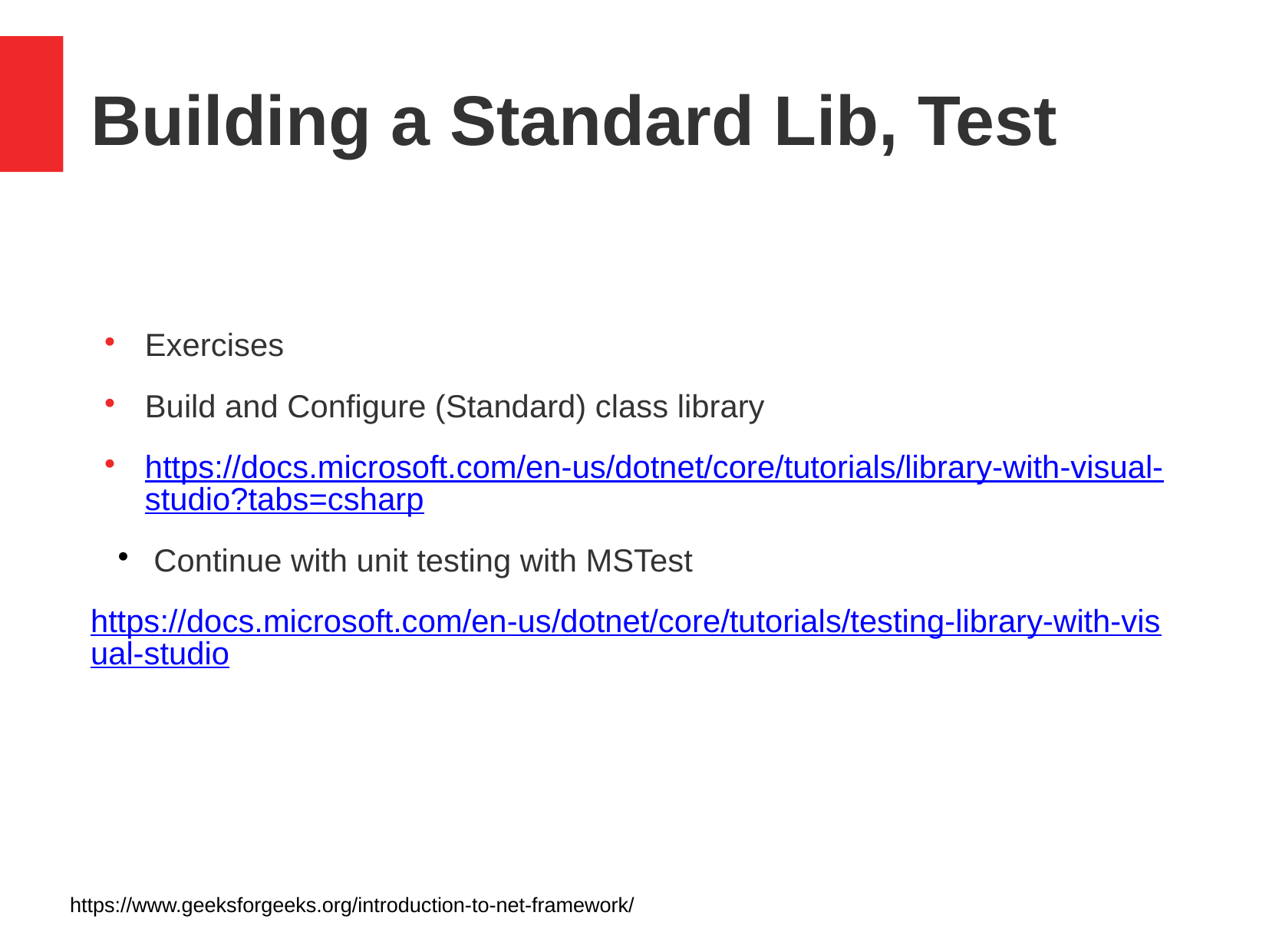

Building a Standard Lib, Test

Exercises
Build and Configure (Standard) class library
https://docs.microsoft.com/en-us/dotnet/core/tutorials/library-with-visual-studio?tabs=csharp
 Continue with unit testing with MSTest
https://docs.microsoft.com/en-us/dotnet/core/tutorials/testing-library-with-visual-studio

https://www.geeksforgeeks.org/introduction-to-net-framework/